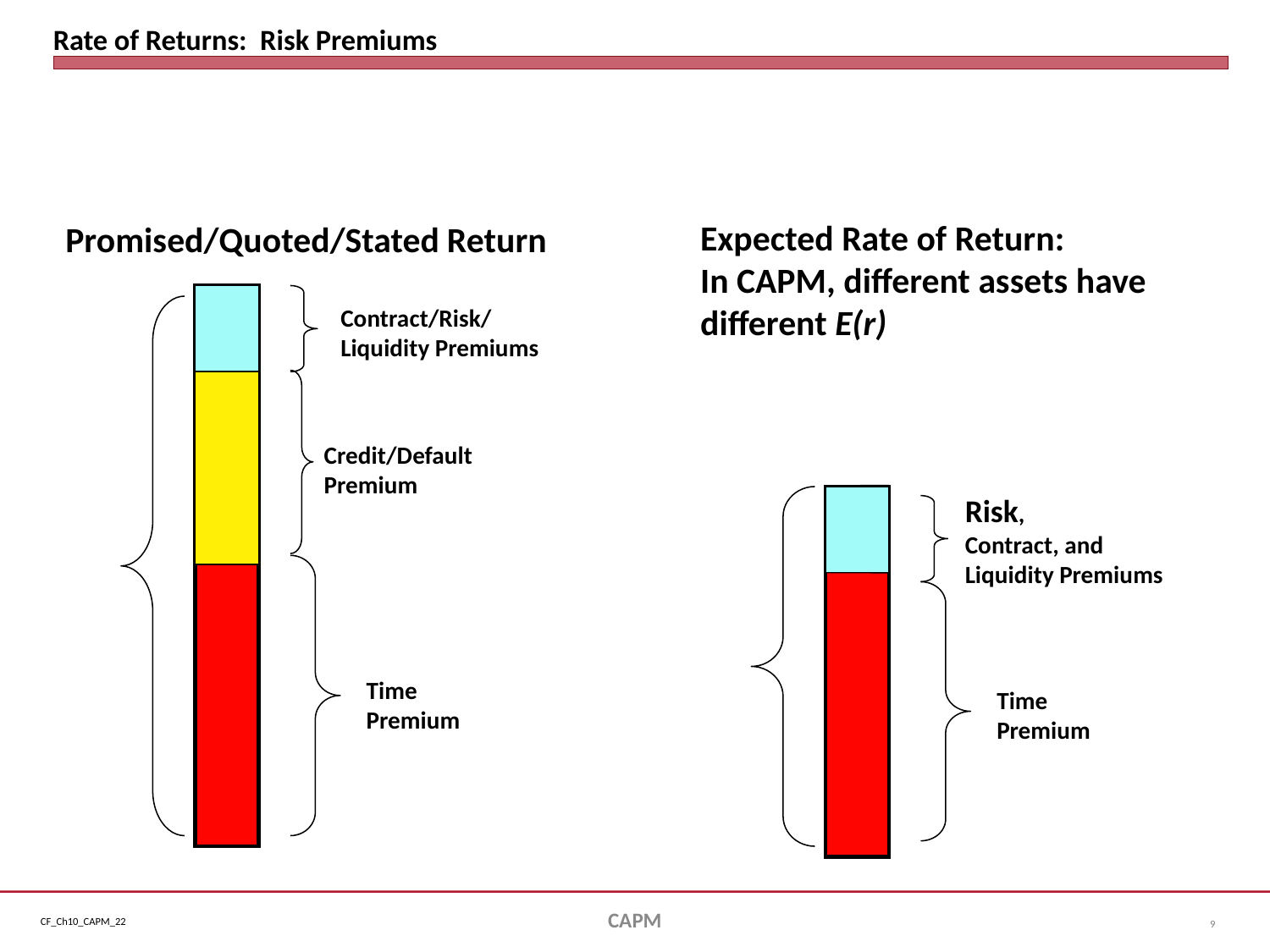

# Rate of Returns:  Risk Premiums

Expected Rate of Return:
In CAPM, different assets have different E(r)
Promised/Quoted/Stated Return

Contract/Risk/
Liquidity Premiums

Credit/Default Premium
Risk,
Contract, and
Liquidity Premiums

Time Premium
Time Premium
CAPM
9